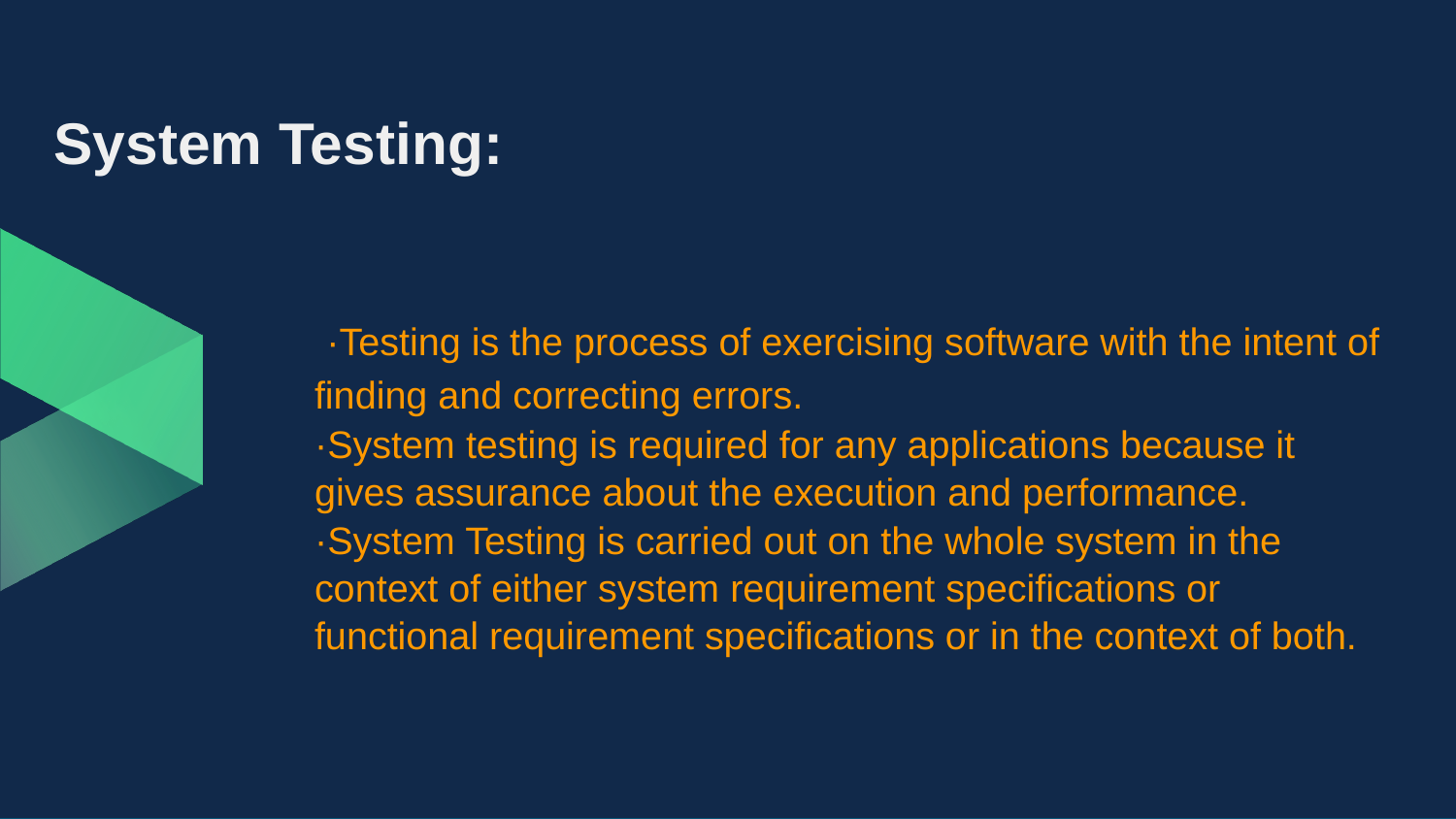

# System Testing:
 ·Testing is the process of exercising software with the intent of finding and correcting errors.
·System testing is required for any applications because it gives assurance about the execution and performance.
·System Testing is carried out on the whole system in the context of either system requirement specifications or functional requirement specifications or in the context of both.